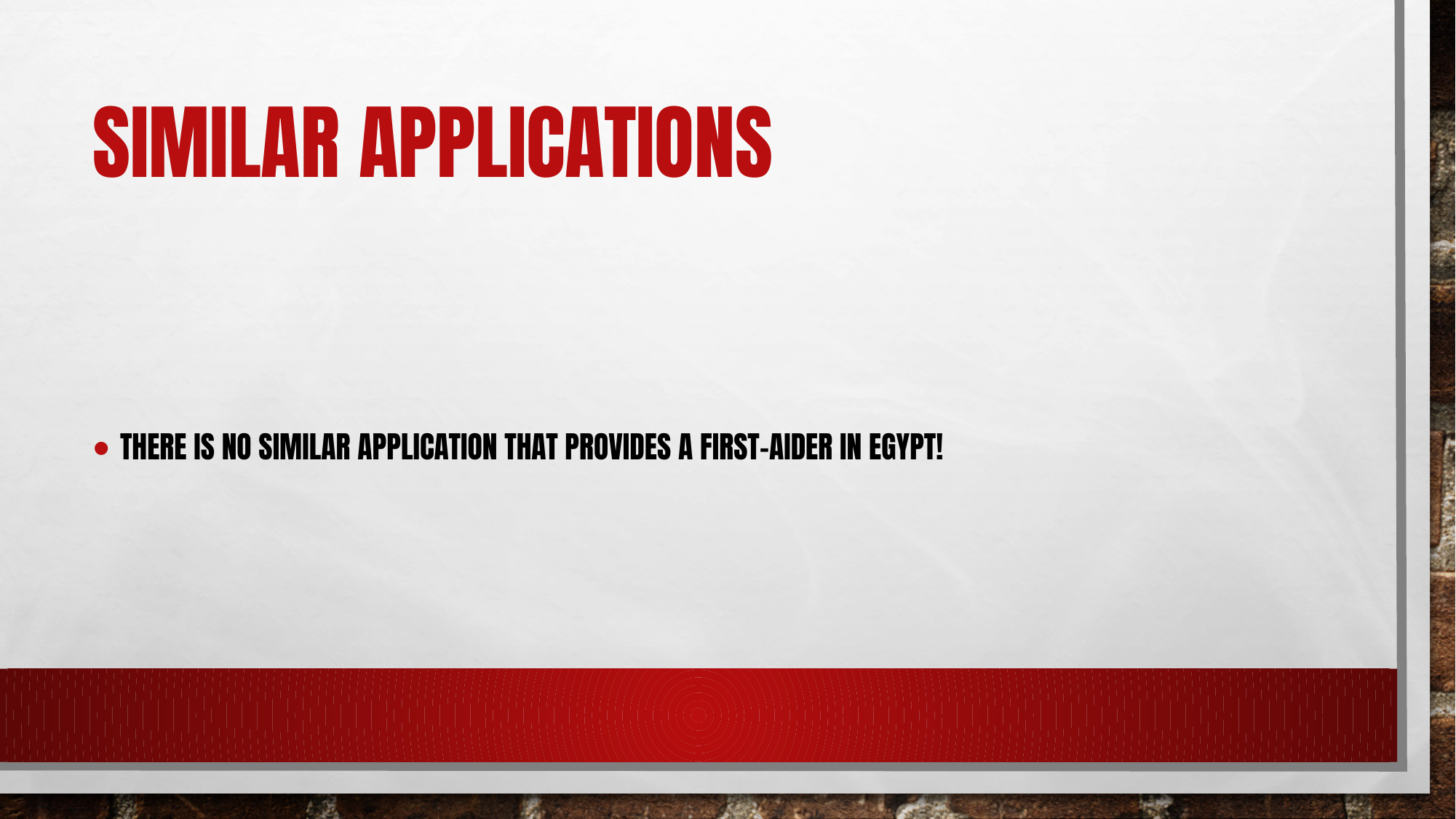

# Similar Applications
There is no similar application that provides a first-aider in Egypt!